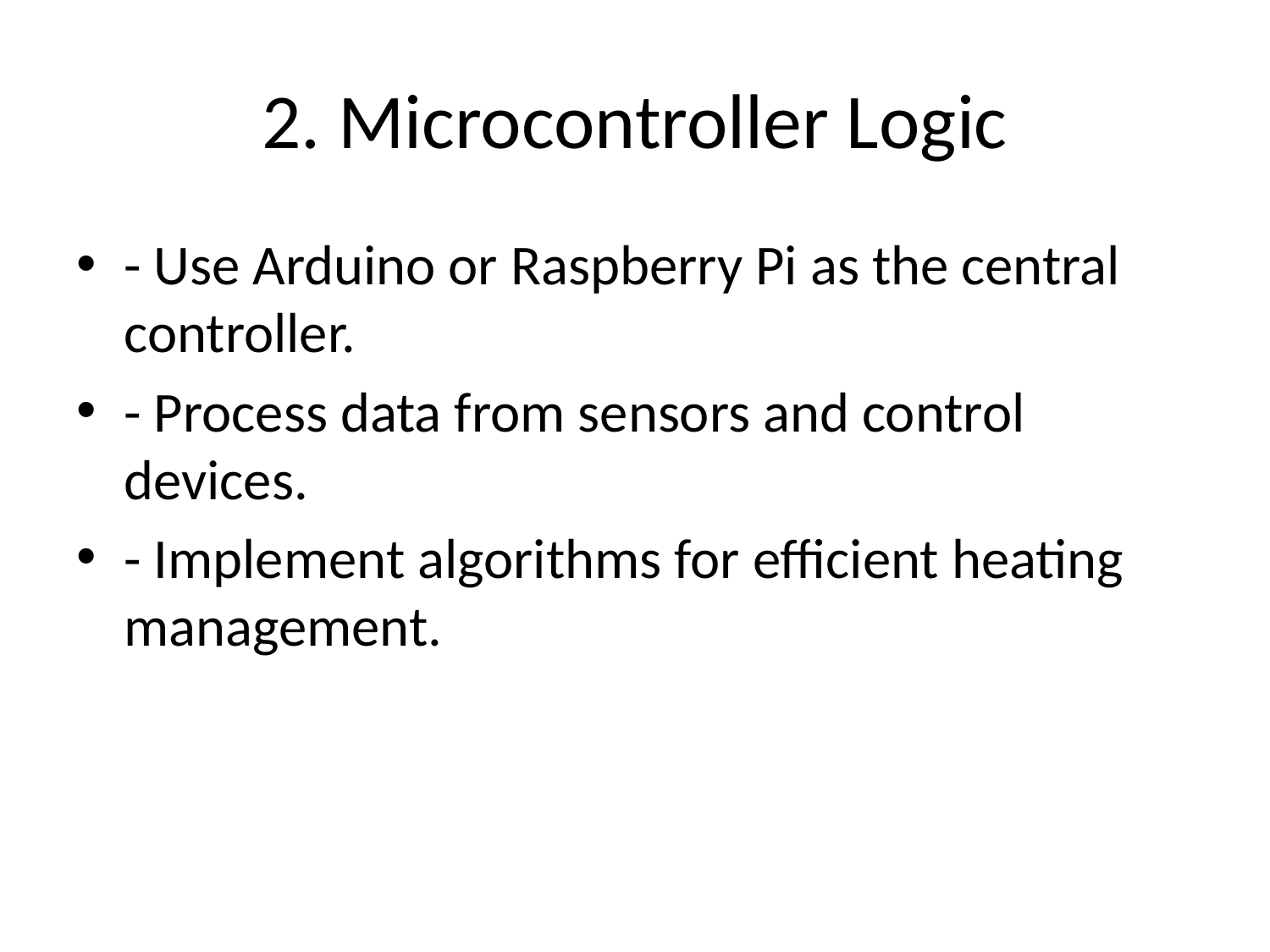

# 2. Microcontroller Logic
- Use Arduino or Raspberry Pi as the central controller.
- Process data from sensors and control devices.
- Implement algorithms for efficient heating management.